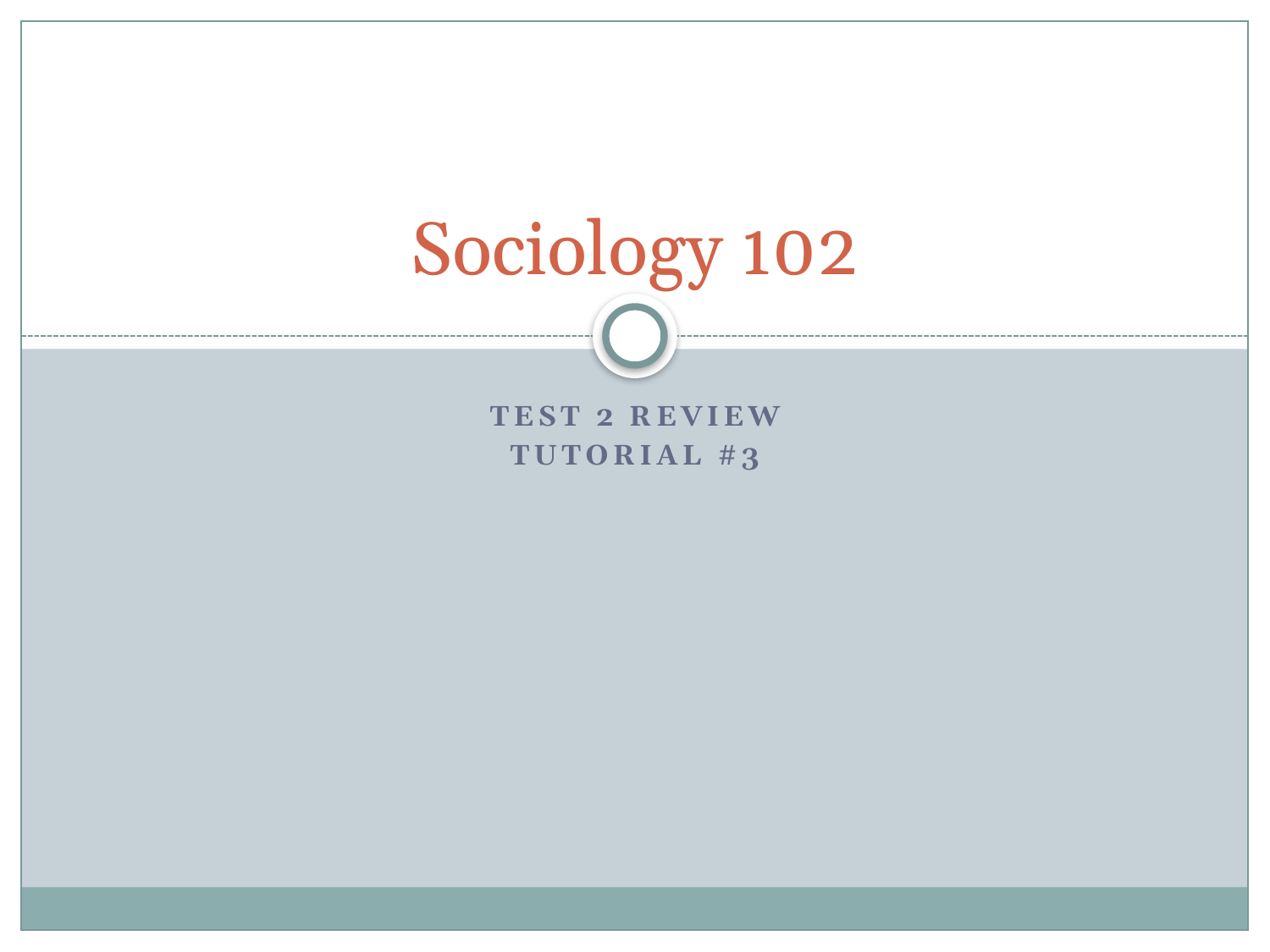

# Sociology 102
Test 2 Review
Tutorial #3